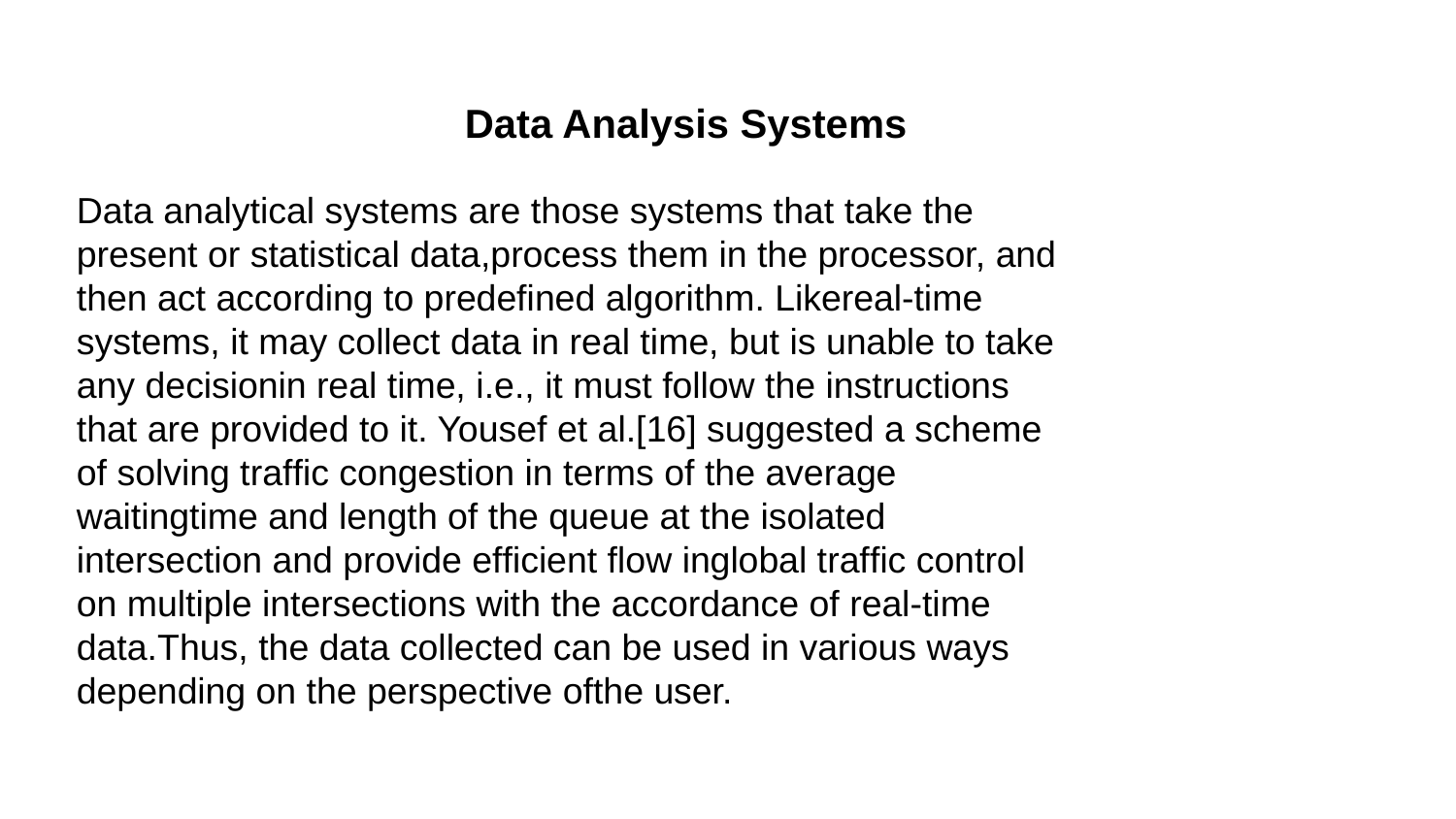

Data Analysis Systems

Data analytical systems are those systems that take the present or statistical data,process them in the processor, and then act according to predeﬁned algorithm. Likereal-time systems, it may collect data in real time, but is unable to take any decisionin real time, i.e., it must follow the instructions that are provided to it. Yousef et al.[16] suggested a scheme of solving trafﬁc congestion in terms of the average waitingtime and length of the queue at the isolated intersection and provide efﬁcient ﬂow inglobal trafﬁc control on multiple intersections with the accordance of real-time data.Thus, the data collected can be used in various ways depending on the perspective ofthe user.